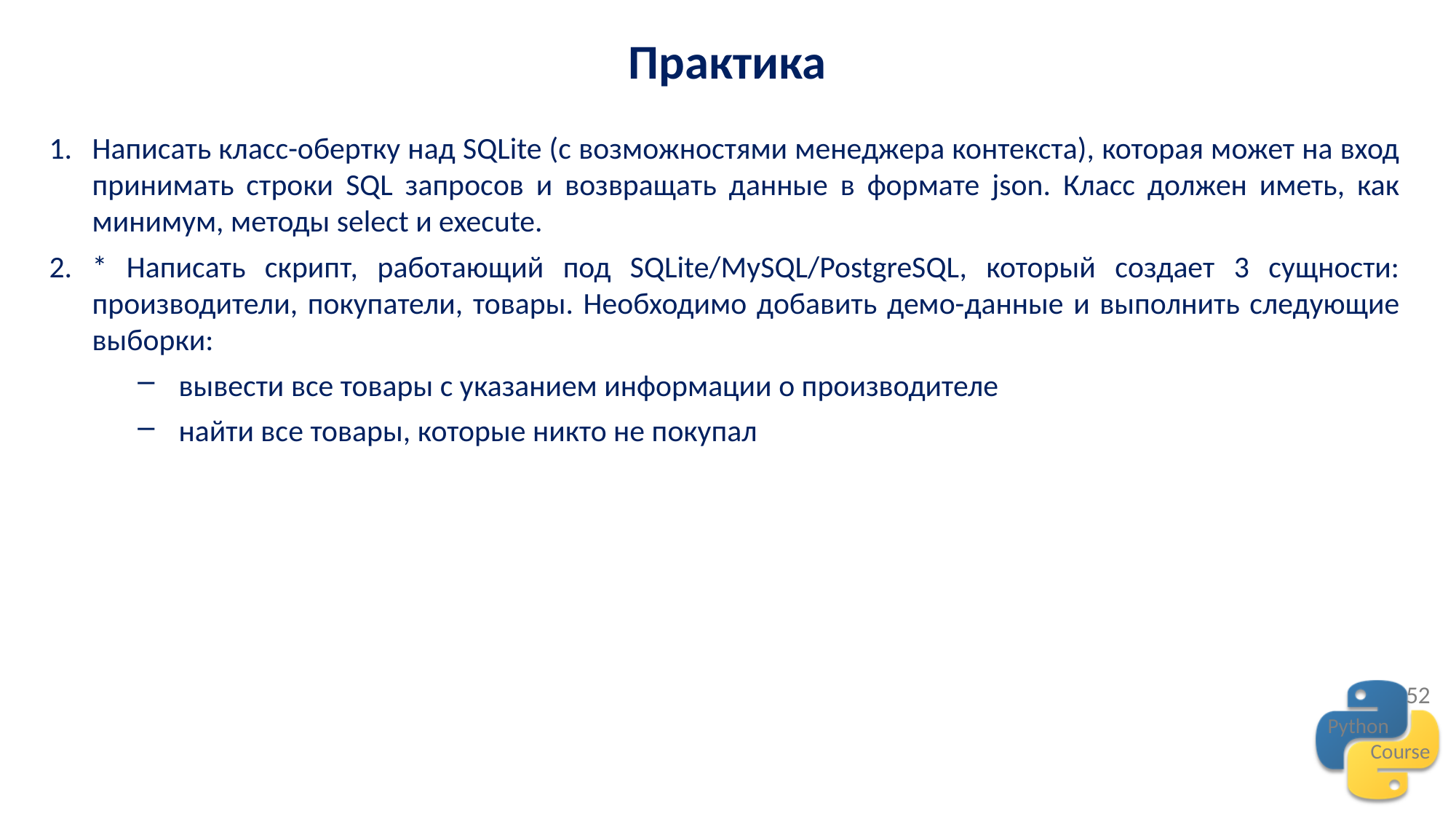

Практика
Написать класс-обертку над SQLite (с возможностями менеджера контекста), которая может на вход принимать строки SQL запросов и возвращать данные в формате json. Класс должен иметь, как минимум, методы select и execute.
* Написать скрипт, работающий под SQLite/MySQL/PostgreSQL, который создает 3 сущности: производители, покупатели, товары. Необходимо добавить демо-данные и выполнить следующие выборки:
вывести все товары с указанием информации о производителе
найти все товары, которые никто не покупал